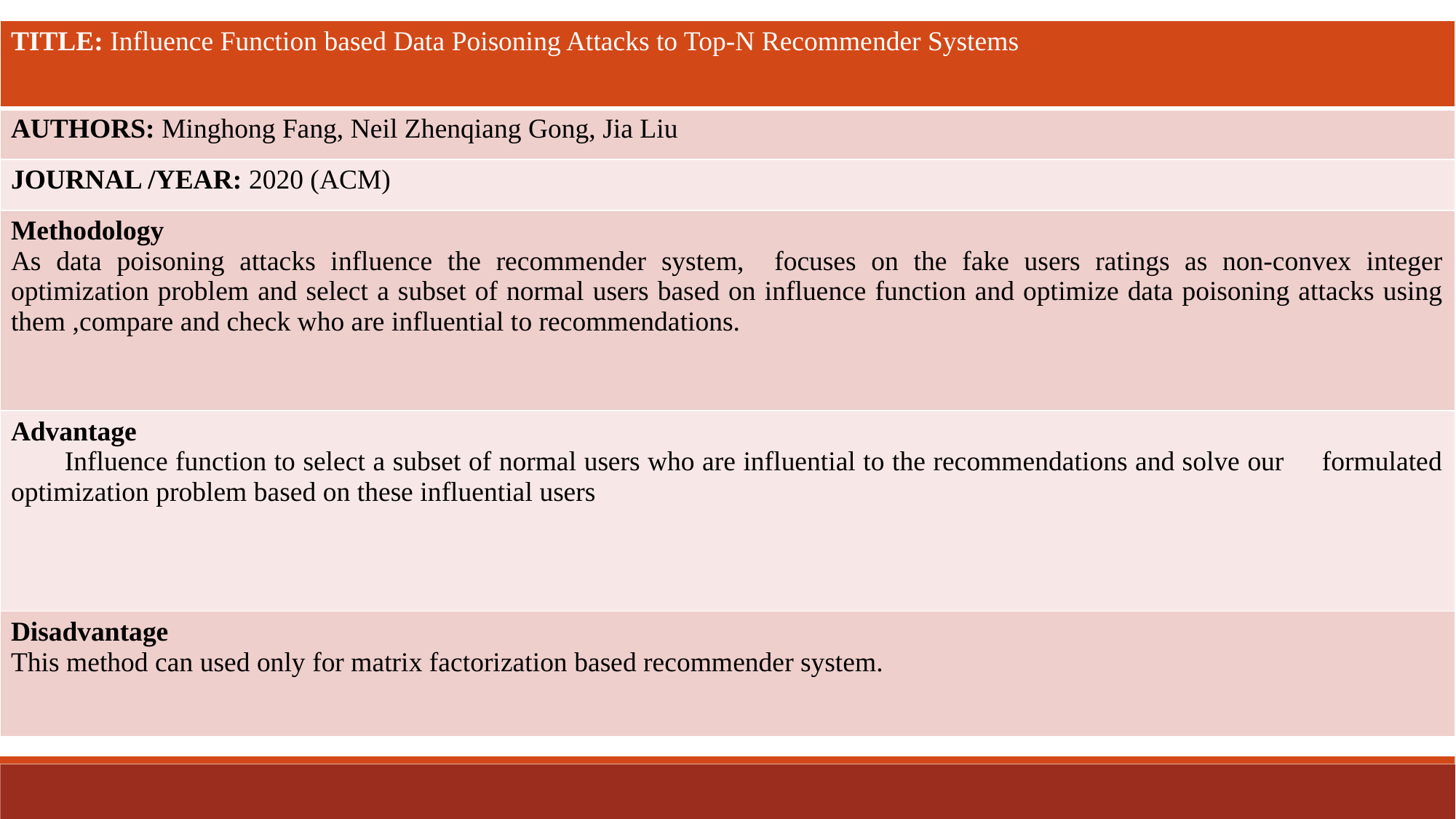

| TITLE: Influence Function based Data Poisoning Attacks to Top-N Recommender Systems |
| --- |
| AUTHORS: Minghong Fang, Neil Zhenqiang Gong, Jia Liu |
| JOURNAL /YEAR: 2020 (ACM) |
| Methodology As data poisoning attacks influence the recommender system, focuses on the fake users ratings as non-convex integer optimization problem and select a subset of normal users based on influence function and optimize data poisoning attacks using them ,compare and check who are influential to recommendations. |
| Advantage Influence function to select a subset of normal users who are influential to the recommendations and solve our formulated optimization problem based on these influential users |
| Disadvantage This method can used only for matrix factorization based recommender system. |